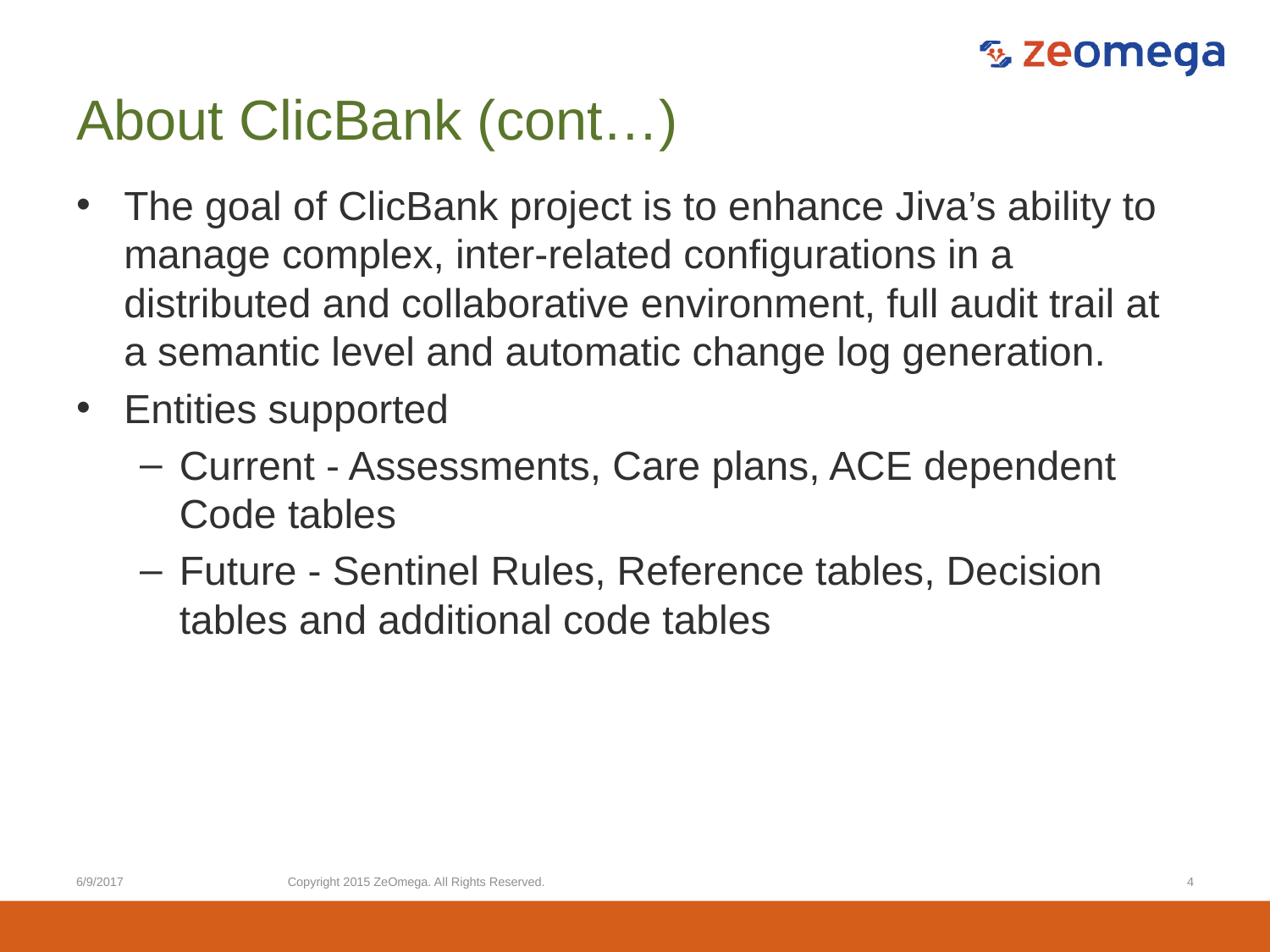

# About ClicBank (cont…)
The goal of ClicBank project is to enhance Jiva’s ability to manage complex, inter-related configurations in a distributed and collaborative environment, full audit trail at a semantic level and automatic change log generation.
Entities supported
Current - Assessments, Care plans, ACE dependent Code tables
Future - Sentinel Rules, Reference tables, Decision tables and additional code tables

6/9/2017
Copyright 2015 ZeOmega. All Rights Reserved.
4